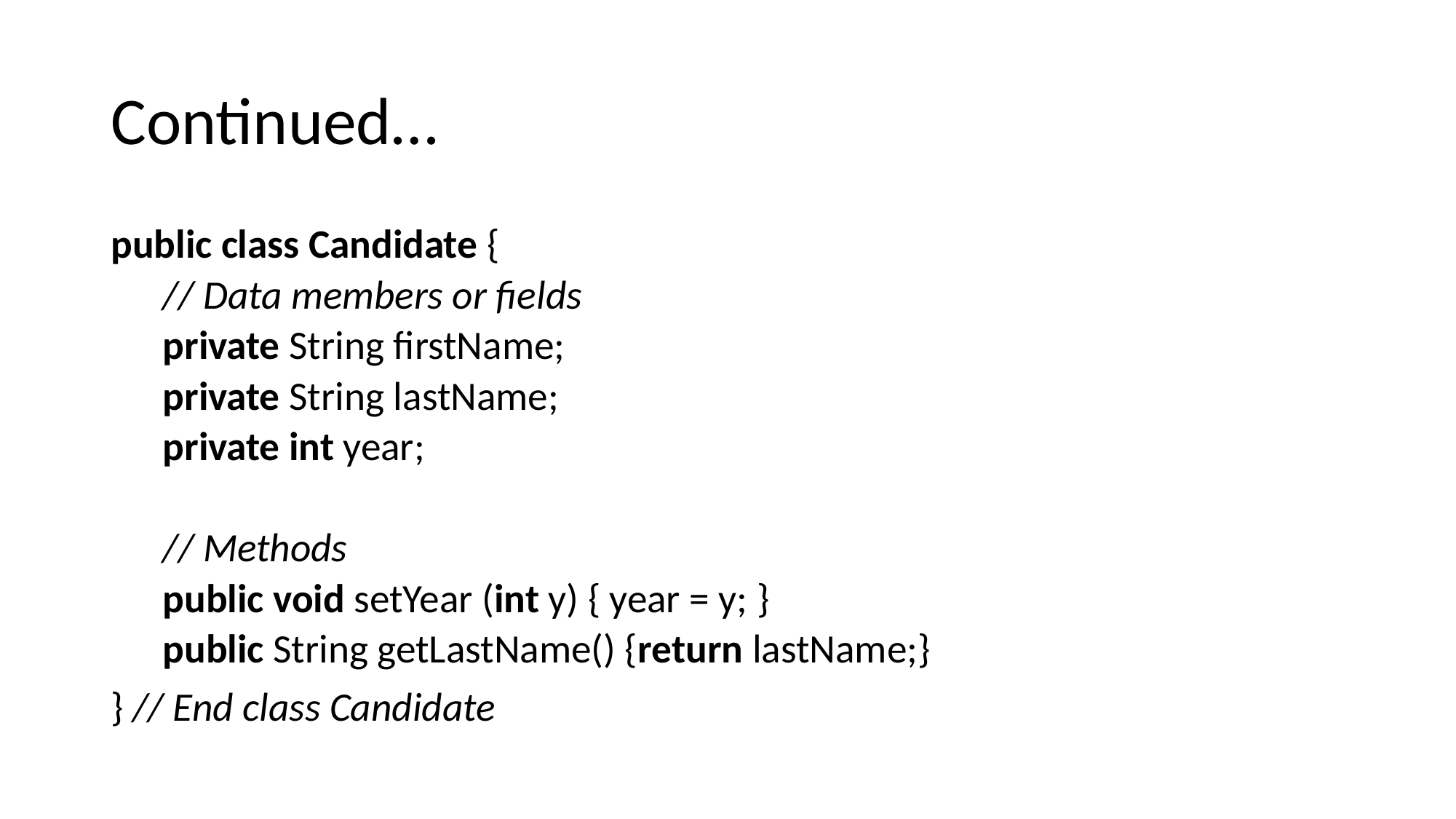

# Continued…
public class Candidate {
// Data members or fields
private String firstName;
private String lastName;
private int year;

// Methods
public void setYear (int y) { year = y; }
public String getLastName() {return lastName;}
} // End class Candidate